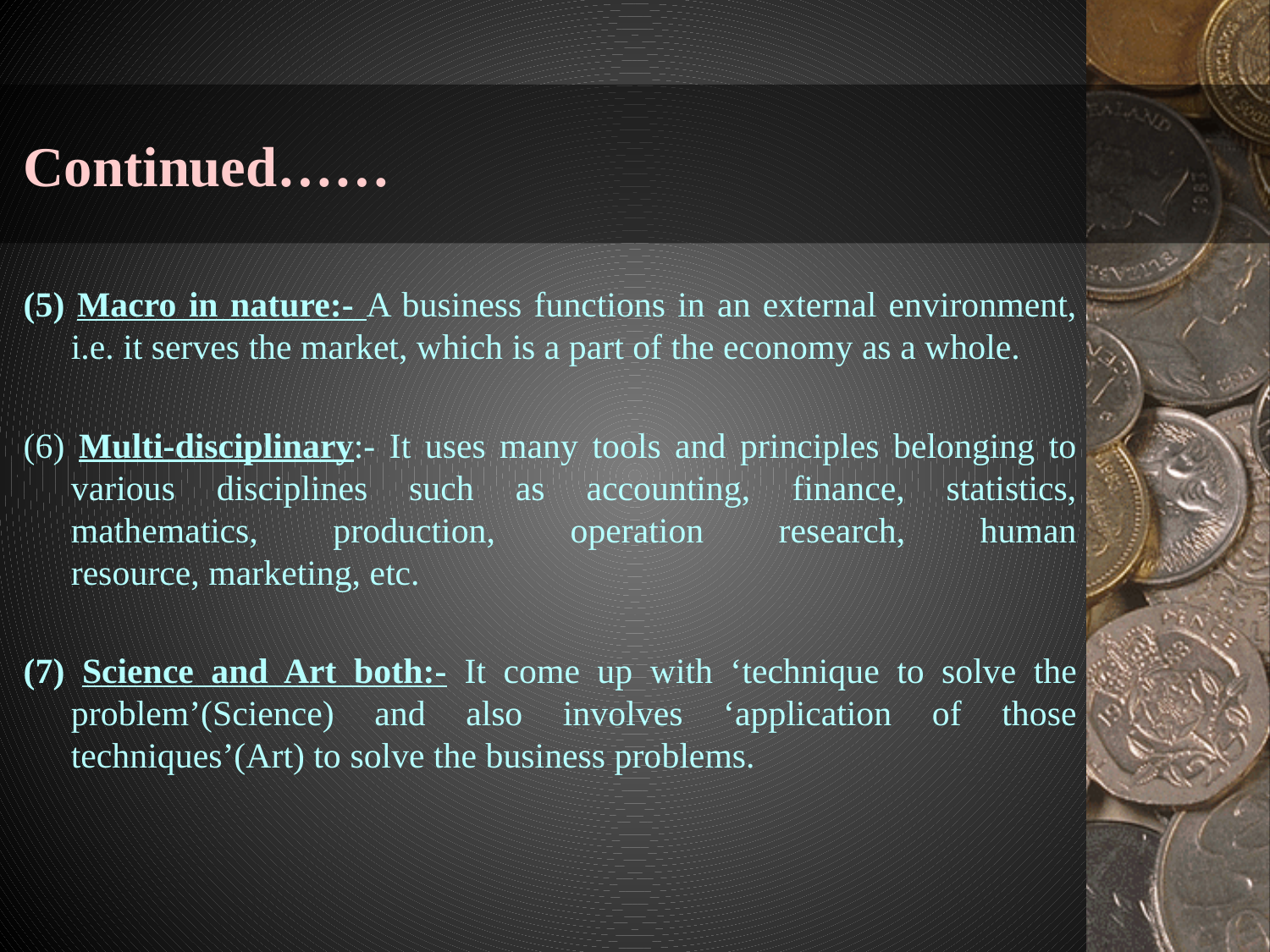

# Continued……
(5) Macro in nature:- A business functions in an external environment, i.e. it serves the market, which is a part of the economy as a whole.

(6) Multi-disciplinary:- It uses many tools and principles belonging to various disciplines such as accounting, finance, statistics, mathematics, production, operation research, human resource, marketing, etc.

(7) Science and Art both:- It come up with ‘technique to solve the problem’(Science) and also involves ‘application of those techniques’(Art) to solve the business problems.